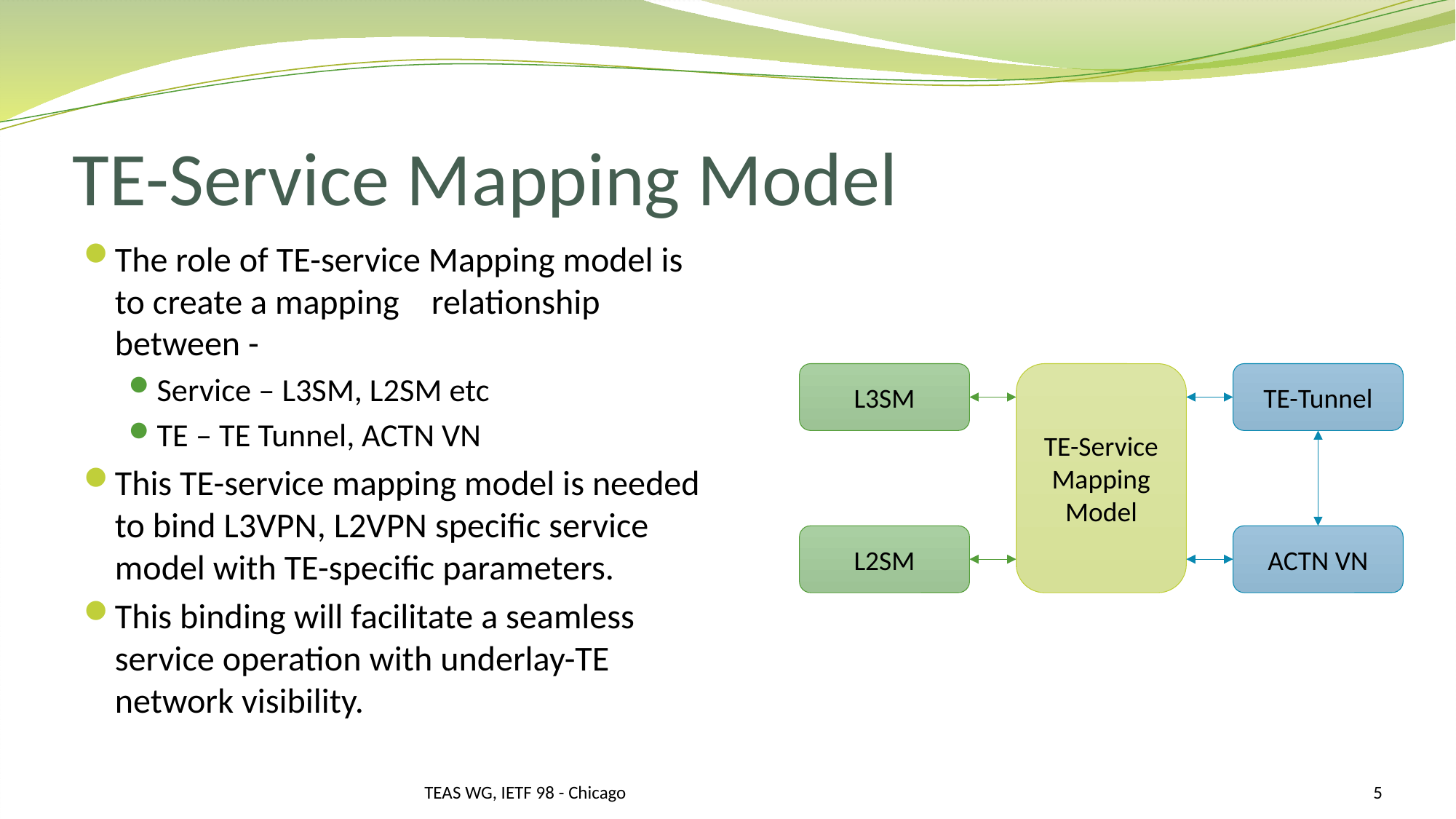

# TE-Service Mapping Model
The role of TE-service Mapping model is to create a mapping    relationship between -
Service – L3SM, L2SM etc
TE – TE Tunnel, ACTN VN
This TE-service mapping model is needed to bind L3VPN, L2VPN specific service model with TE-specific parameters.
This binding will facilitate a seamless service operation with underlay-TE network visibility.
L3SM
TE-Service Mapping Model
TE-Tunnel
L2SM
ACTN VN
TEAS WG, IETF 98 - Chicago
5